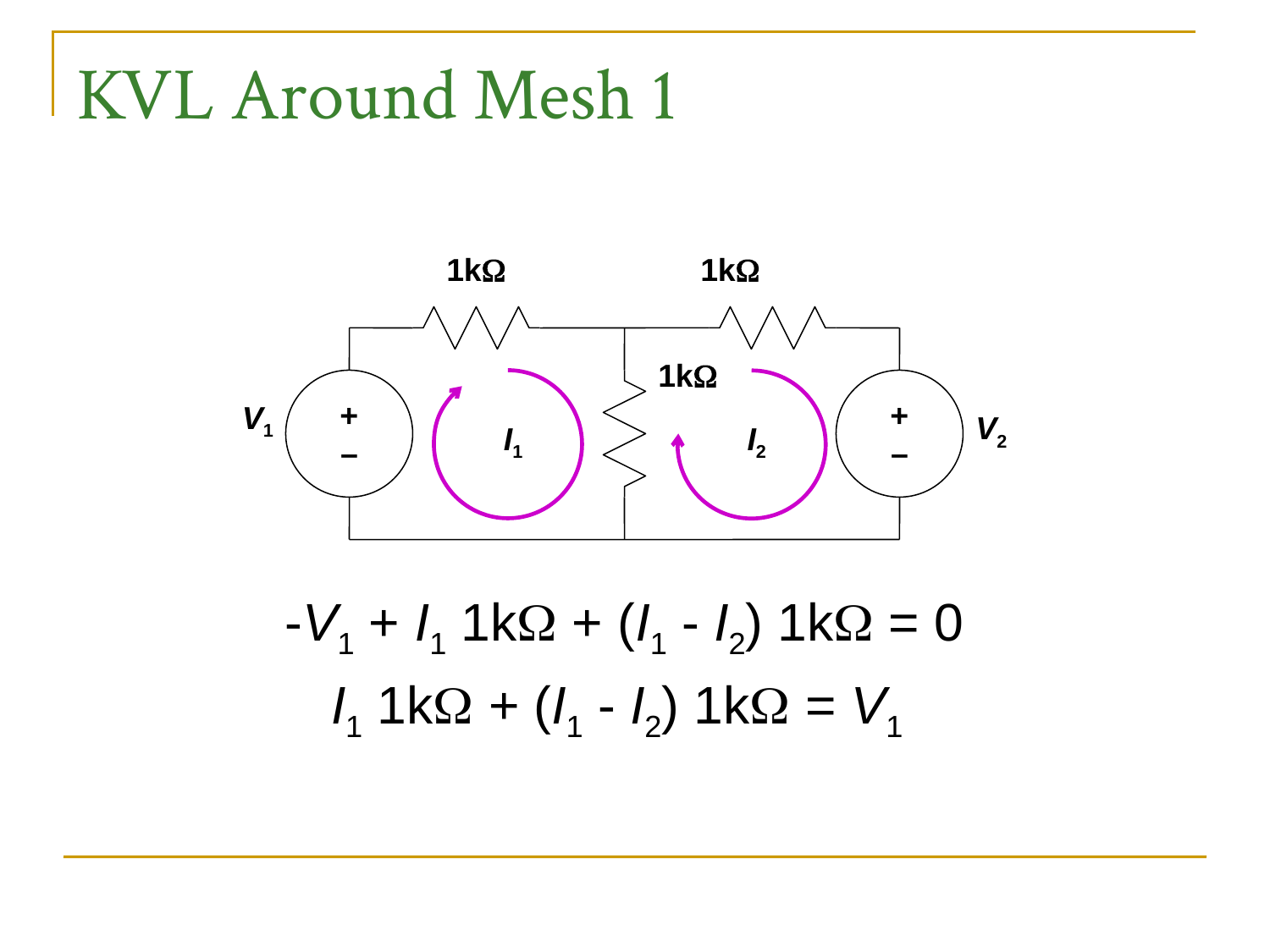

# KVL Around Mesh 1
1kΩ
1kΩ

1kΩ
+
–

+
–

V1
V2
I1

I2

-V1 + I1 1kΩ + (I1 - I2) 1kΩ = 0
I1 1kΩ + (I1 - I2) 1kΩ = V1